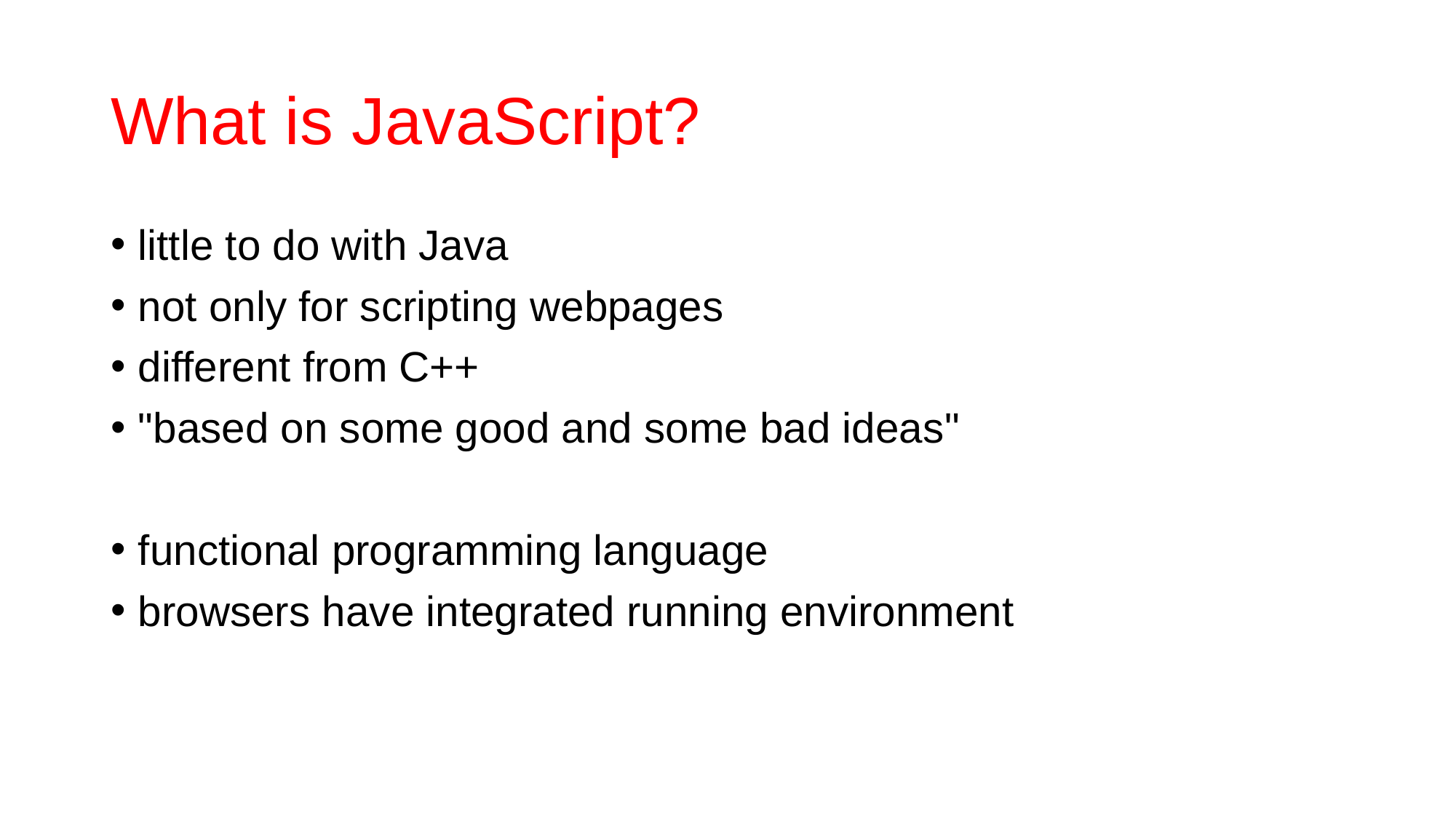

# What is JavaScript?
little to do with Java
not only for scripting webpages
different from C++
"based on some good and some bad ideas"

functional programming language
browsers have integrated running environment